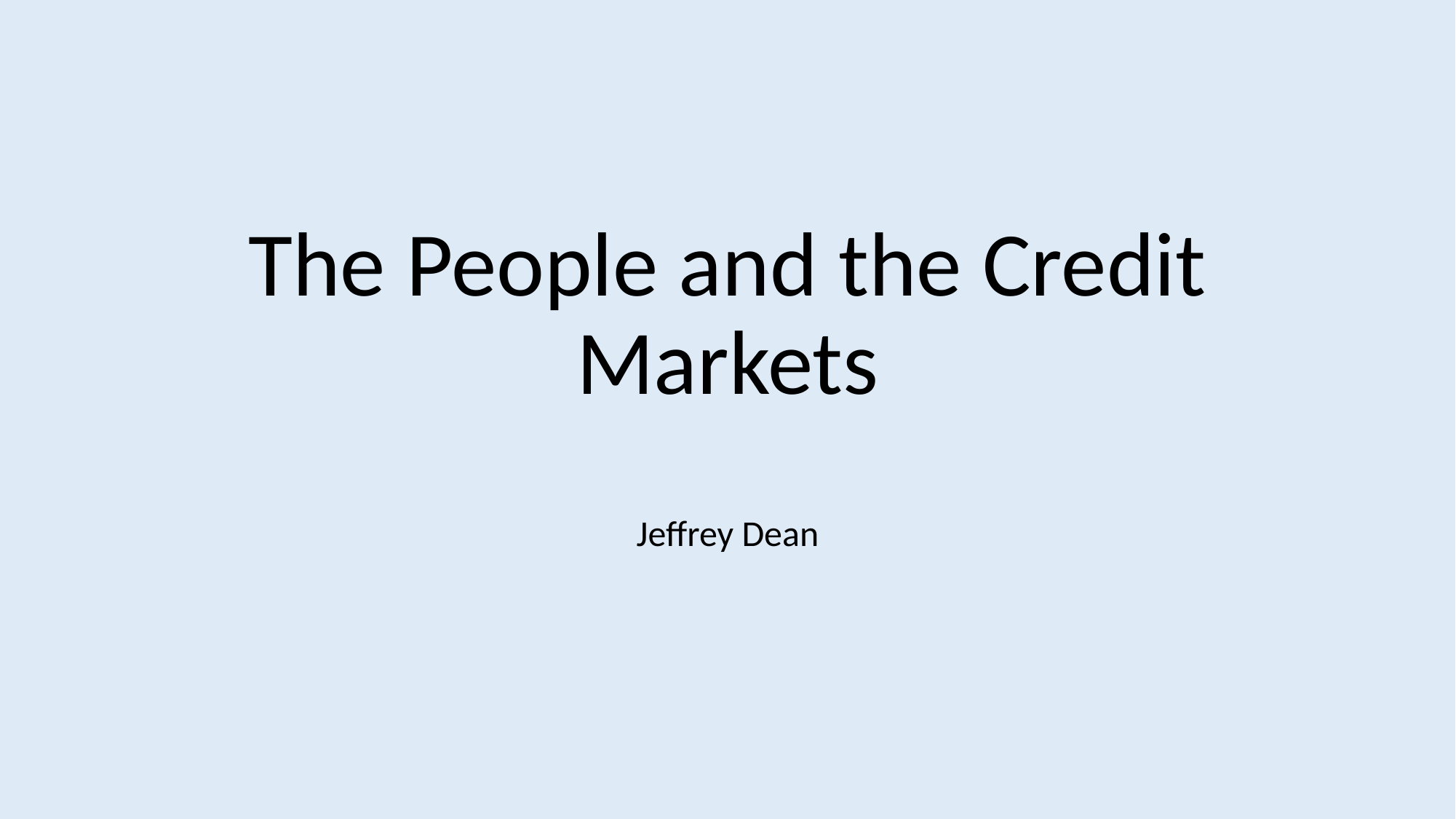

# The People and the Credit Markets
Jeffrey Dean